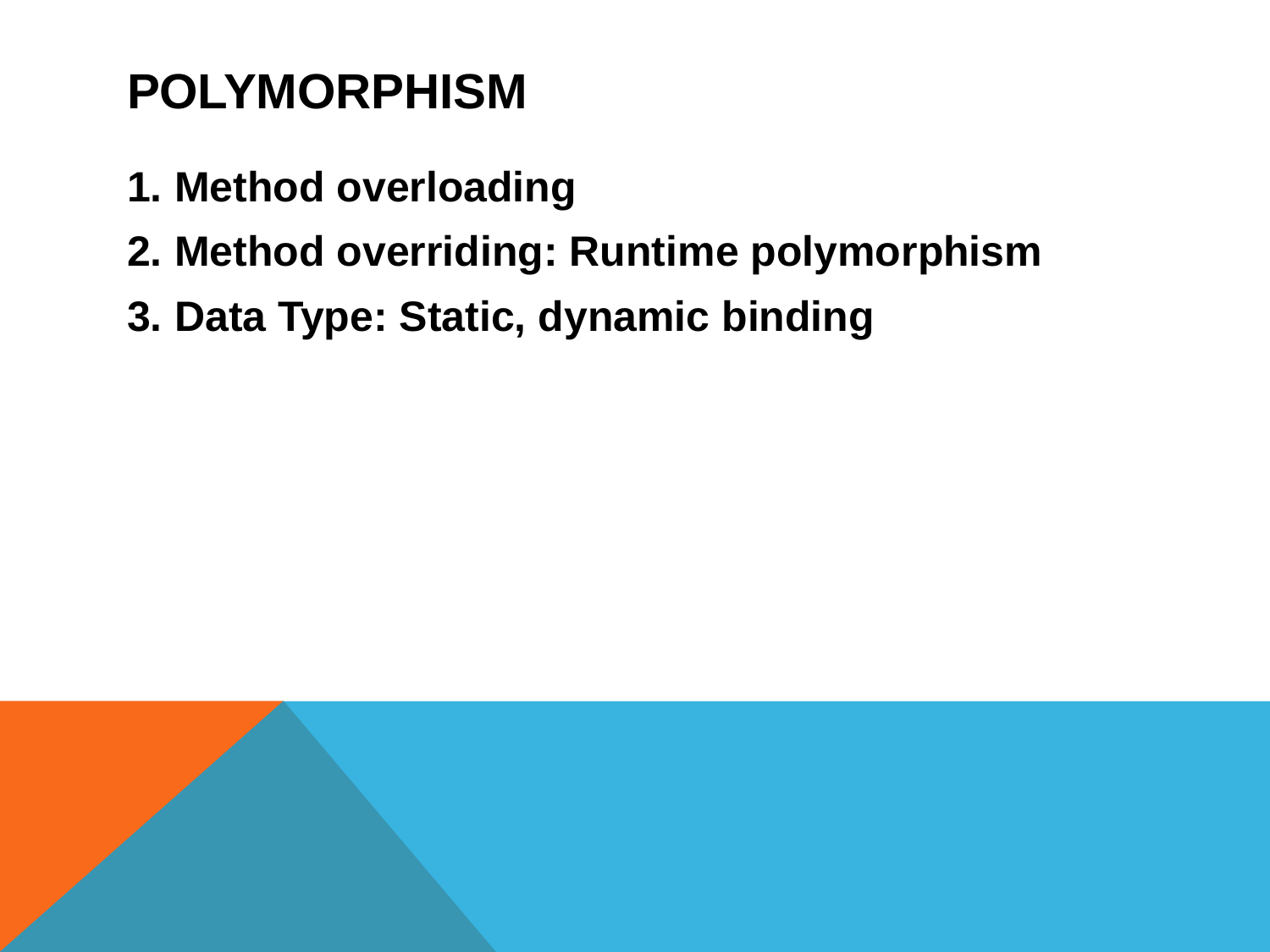

# POLYMORPHISM
Method overloading
Method overriding: Runtime polymorphism
Data Type: Static, dynamic binding